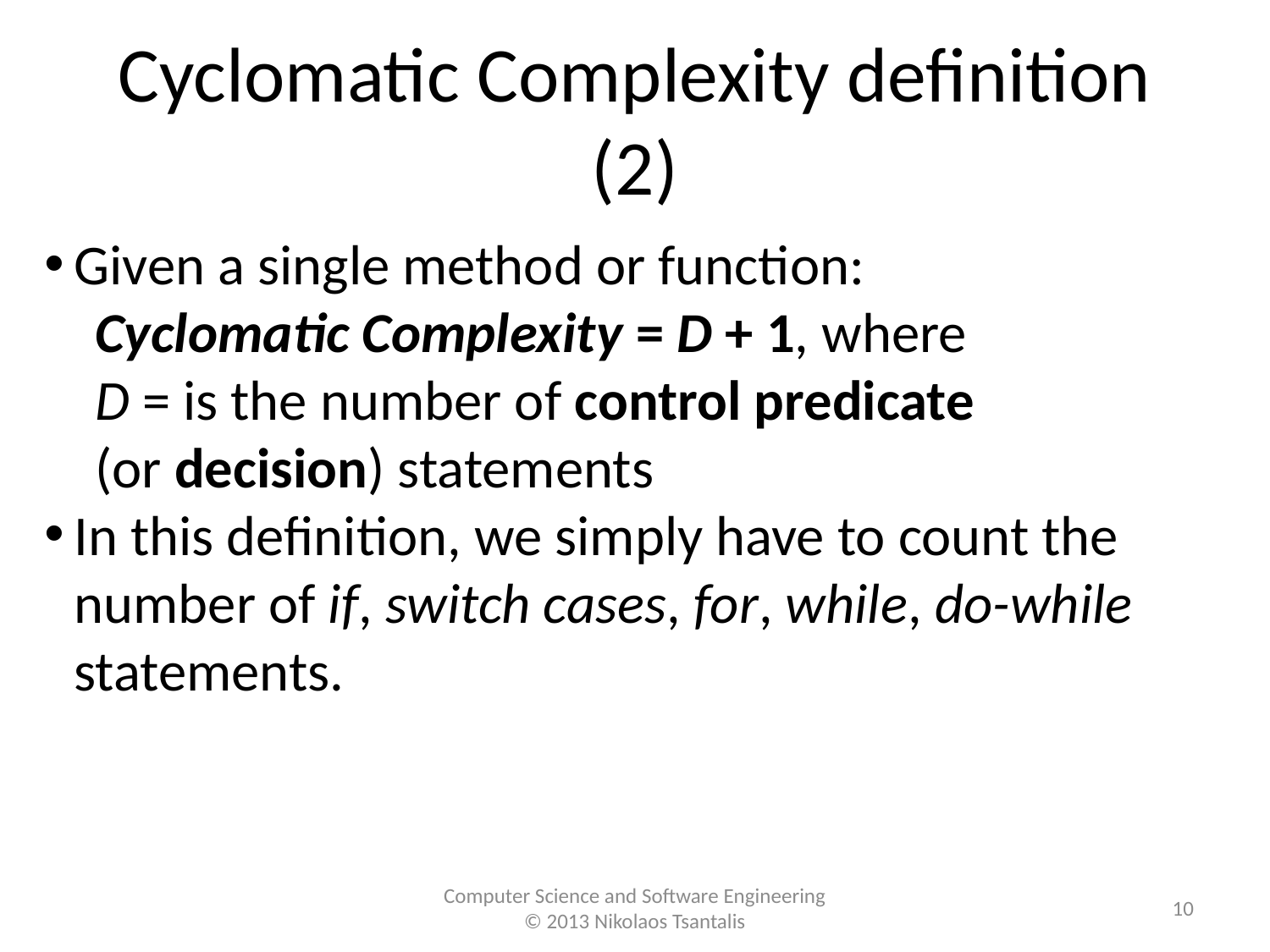

Cyclomatic Complexity definition (2)
Given a single method or function:
    Cyclomatic Complexity = D + 1, where
    D = is the number of control predicate
    (or decision) statements
In this definition, we simply have to count the number of if, switch cases, for, while, do-while statements.
10